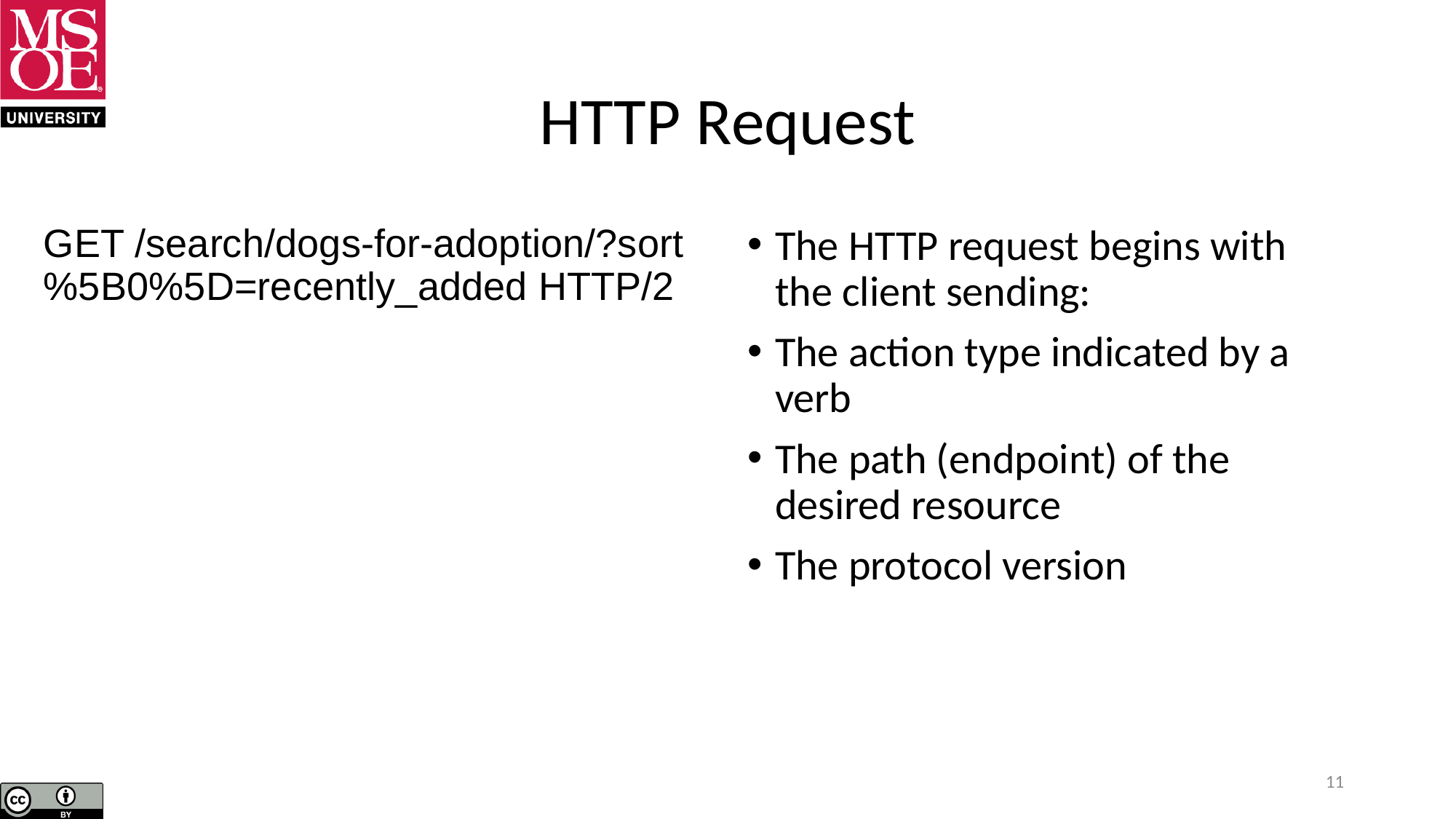

# HTTP Request
GET /search/dogs-for-adoption/?sort%5B0%5D=recently_added HTTP/2

The HTTP request begins with the client sending:
The action type indicated by a verb
The path (endpoint) of the desired resource
The protocol version

11